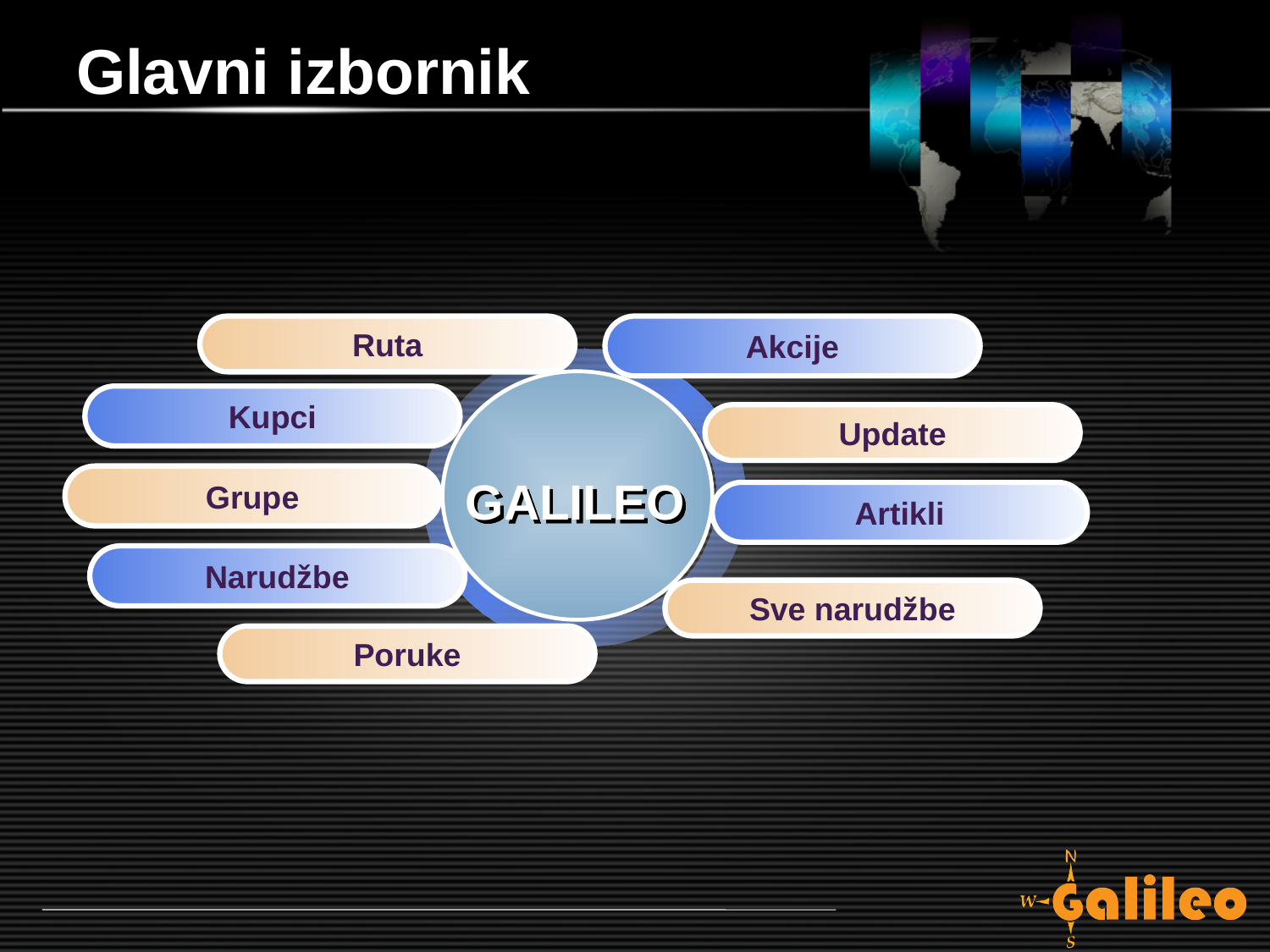

# Glavni izbornik
Ruta
Akcije

Kupci
Update
GALILEO
Grupe
Artikli
Narudžbe
Sve narudžbe
Poruke